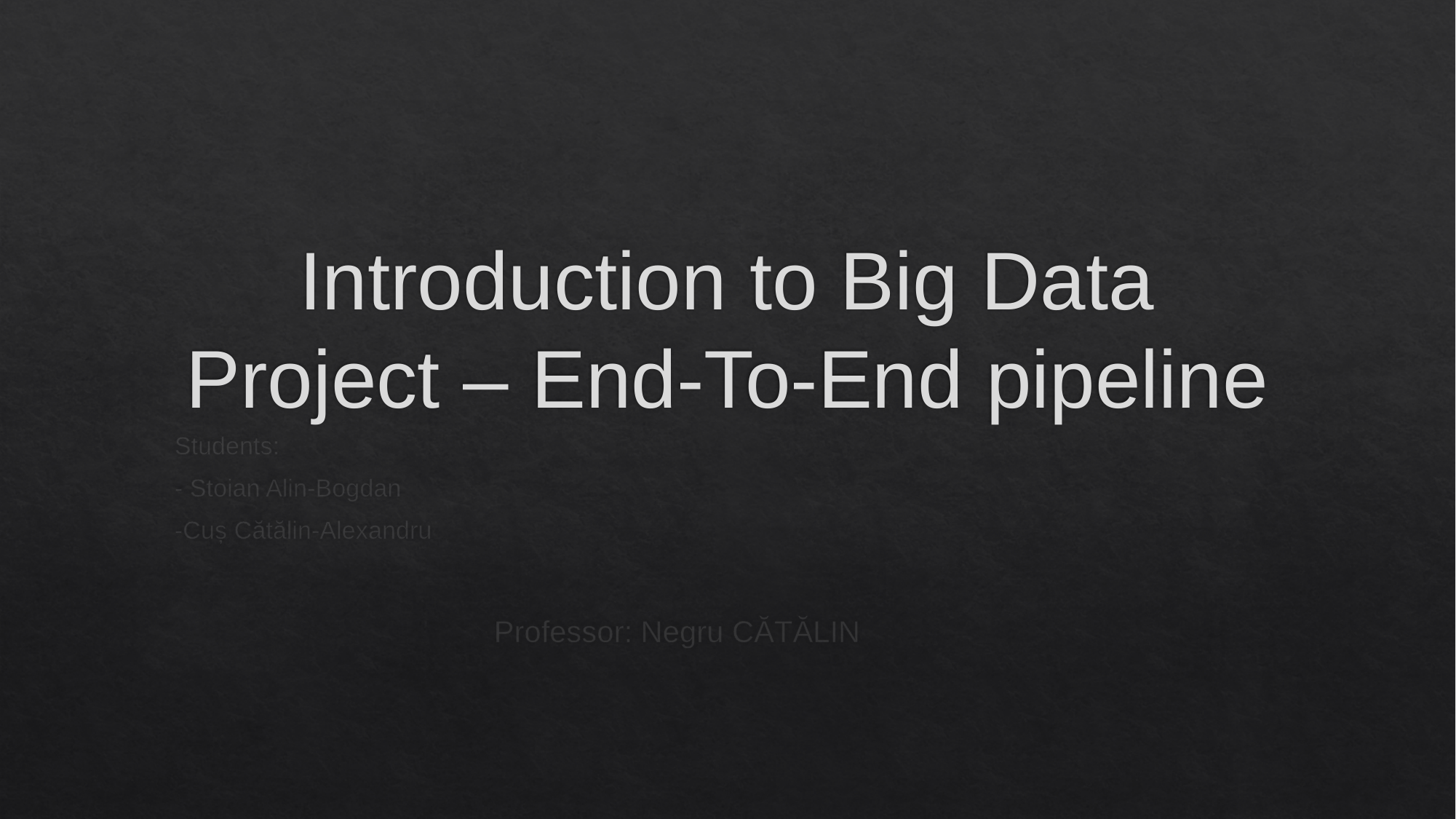

# Introduction to Big Data Project – End-To-End pipeline
Students:
- Stoian Alin-Bogdan
-Cuș Cătălin-Alexandru

Professor: Negru CĂTĂLIN